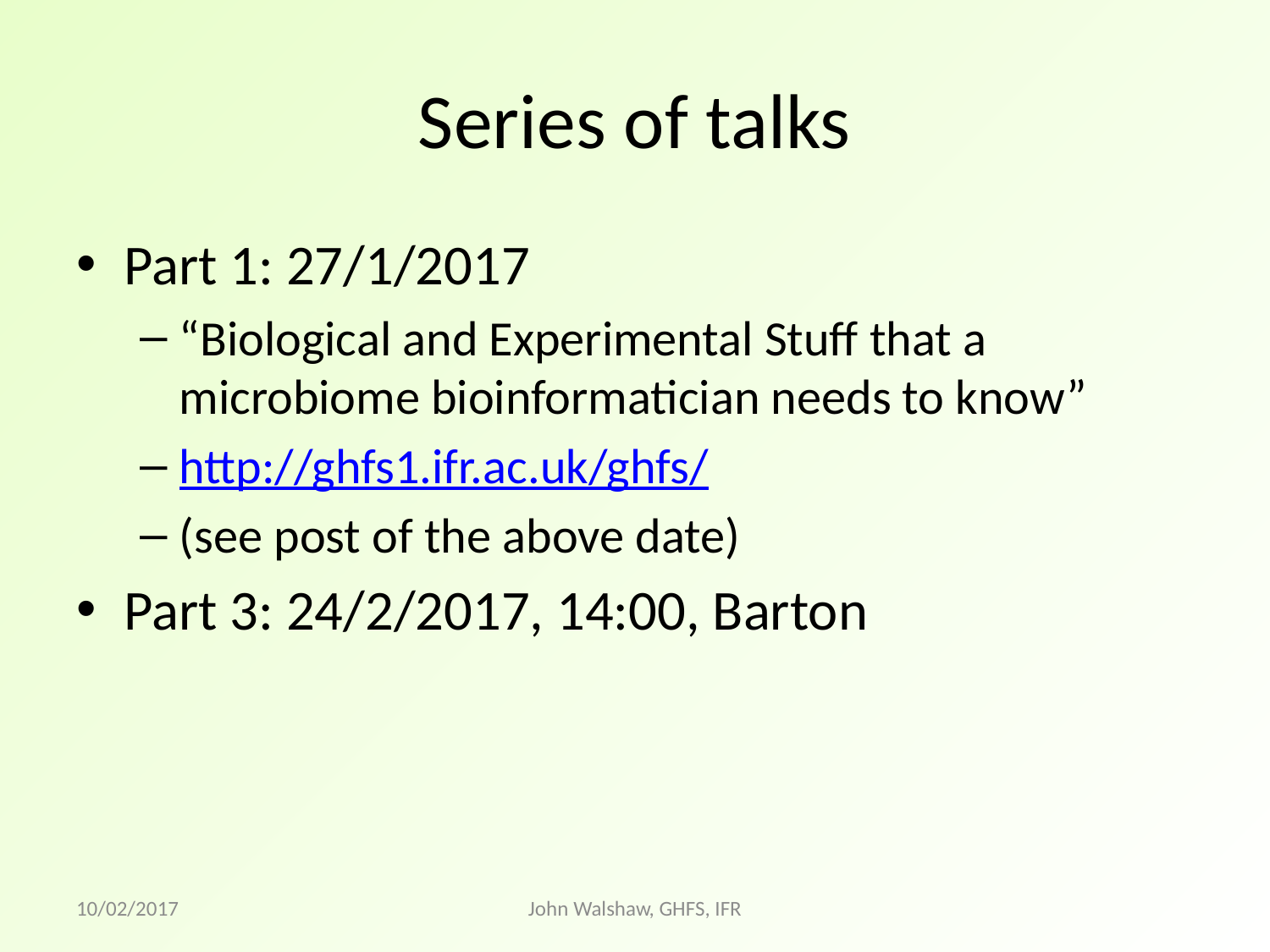

# Series of talks
Part 1: 27/1/2017
“Biological and Experimental Stuff that a microbiome bioinformatician needs to know”
http://ghfs1.ifr.ac.uk/ghfs/
(see post of the above date)
Part 3: 24/2/2017, 14:00, Barton

10/02/2017
John Walshaw, GHFS, IFR